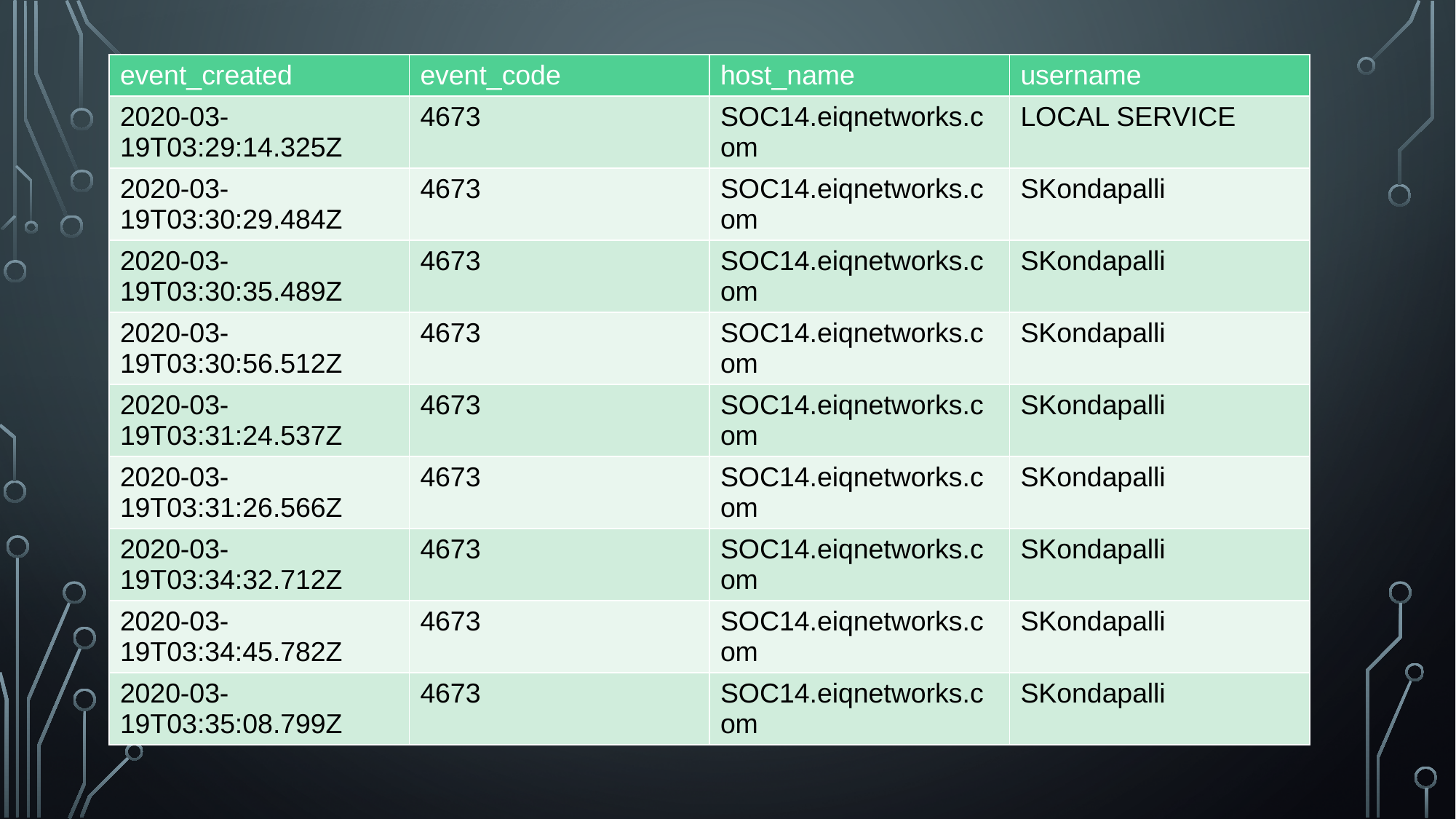

| event\_created | event\_code | host\_name | username |
| --- | --- | --- | --- |
| 2020-03-19T03:29:14.325Z | 4673 | SOC14.eiqnetworks.com | LOCAL SERVICE |
| 2020-03-19T03:30:29.484Z | 4673 | SOC14.eiqnetworks.com | SKondapalli |
| 2020-03-19T03:30:35.489Z | 4673 | SOC14.eiqnetworks.com | SKondapalli |
| 2020-03-19T03:30:56.512Z | 4673 | SOC14.eiqnetworks.com | SKondapalli |
| 2020-03-19T03:31:24.537Z | 4673 | SOC14.eiqnetworks.com | SKondapalli |
| 2020-03-19T03:31:26.566Z | 4673 | SOC14.eiqnetworks.com | SKondapalli |
| 2020-03-19T03:34:32.712Z | 4673 | SOC14.eiqnetworks.com | SKondapalli |
| 2020-03-19T03:34:45.782Z | 4673 | SOC14.eiqnetworks.com | SKondapalli |
| 2020-03-19T03:35:08.799Z | 4673 | SOC14.eiqnetworks.com | SKondapalli |